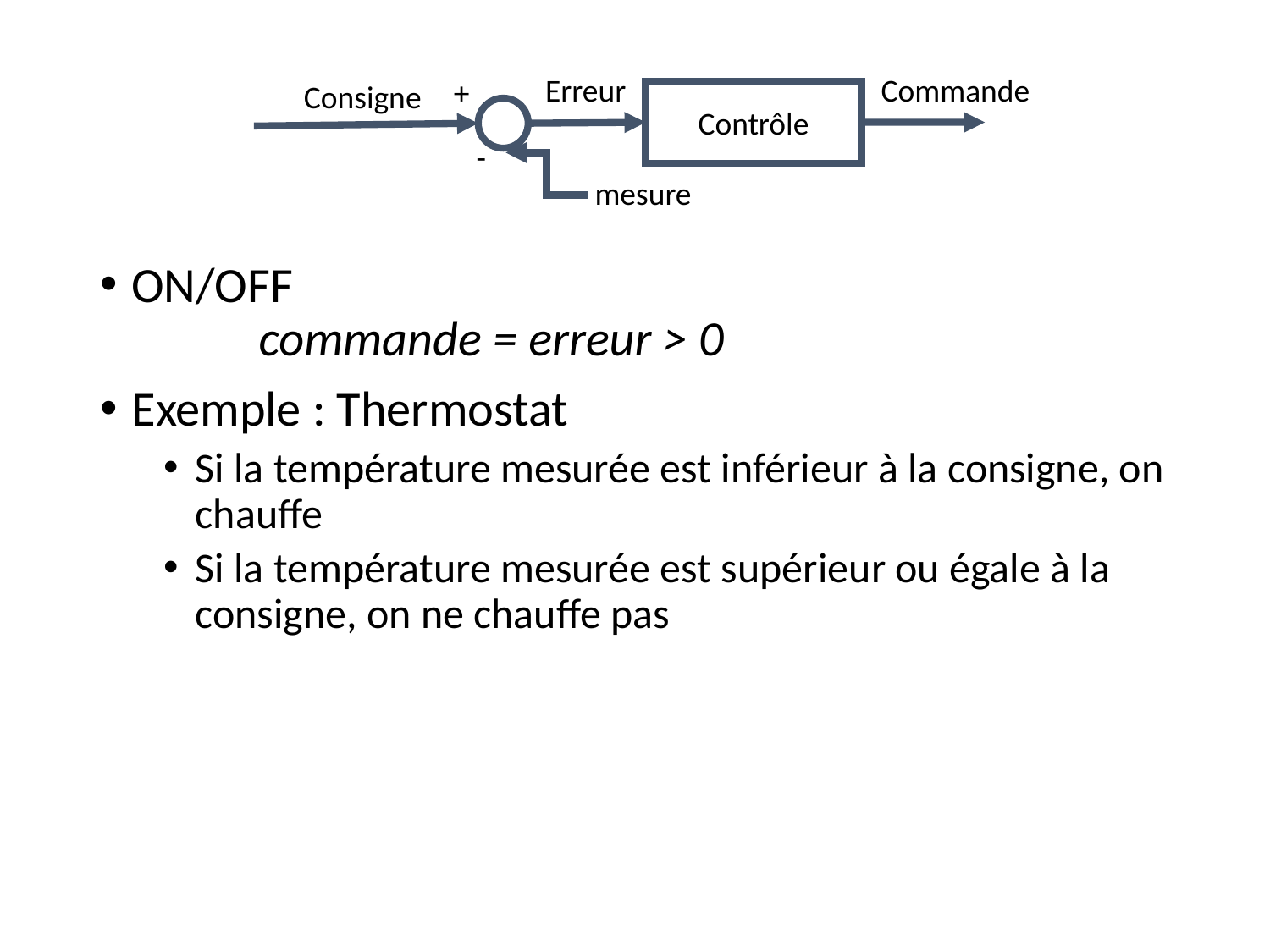

Erreur
Commande
+
Consigne
Contrôle

-
mesure
ON/OFF
	commande = erreur > 0
Exemple : Thermostat
Si la température mesurée est inférieur à la consigne, on chauffe
Si la température mesurée est supérieur ou égale à la consigne, on ne chauffe pas